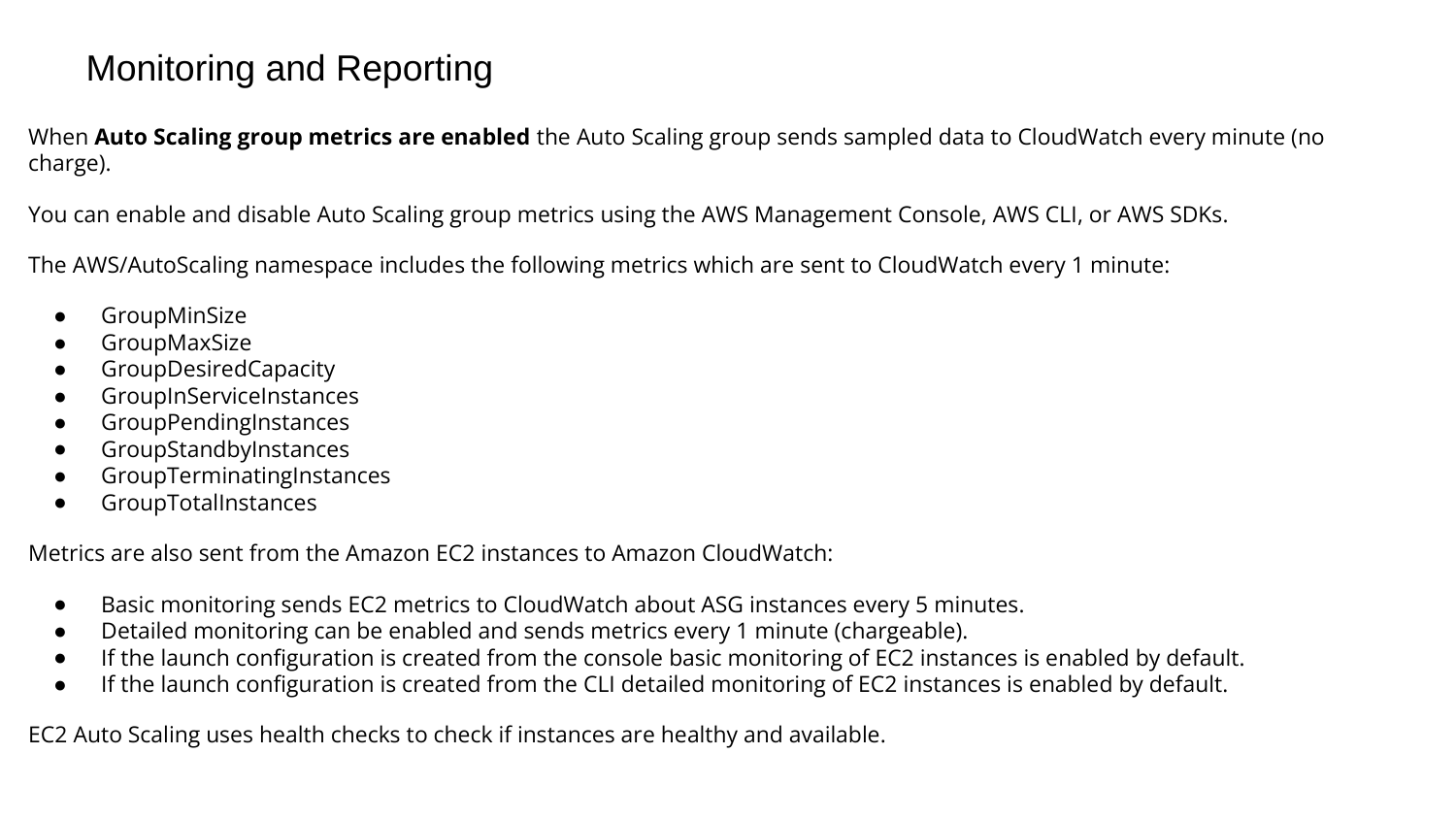

# Monitoring and Reporting
When Auto Scaling group metrics are enabled the Auto Scaling group sends sampled data to CloudWatch every minute (no charge).
You can enable and disable Auto Scaling group metrics using the AWS Management Console, AWS CLI, or AWS SDKs.
The AWS/AutoScaling namespace includes the following metrics which are sent to CloudWatch every 1 minute:
GroupMinSize
GroupMaxSize
GroupDesiredCapacity
GroupInServiceInstances
GroupPendingInstances
GroupStandbyInstances
GroupTerminatingInstances
GroupTotalInstances
Metrics are also sent from the Amazon EC2 instances to Amazon CloudWatch:
Basic monitoring sends EC2 metrics to CloudWatch about ASG instances every 5 minutes.
Detailed monitoring can be enabled and sends metrics every 1 minute (chargeable).
If the launch configuration is created from the console basic monitoring of EC2 instances is enabled by default.
If the launch configuration is created from the CLI detailed monitoring of EC2 instances is enabled by default.
EC2 Auto Scaling uses health checks to check if instances are healthy and available.